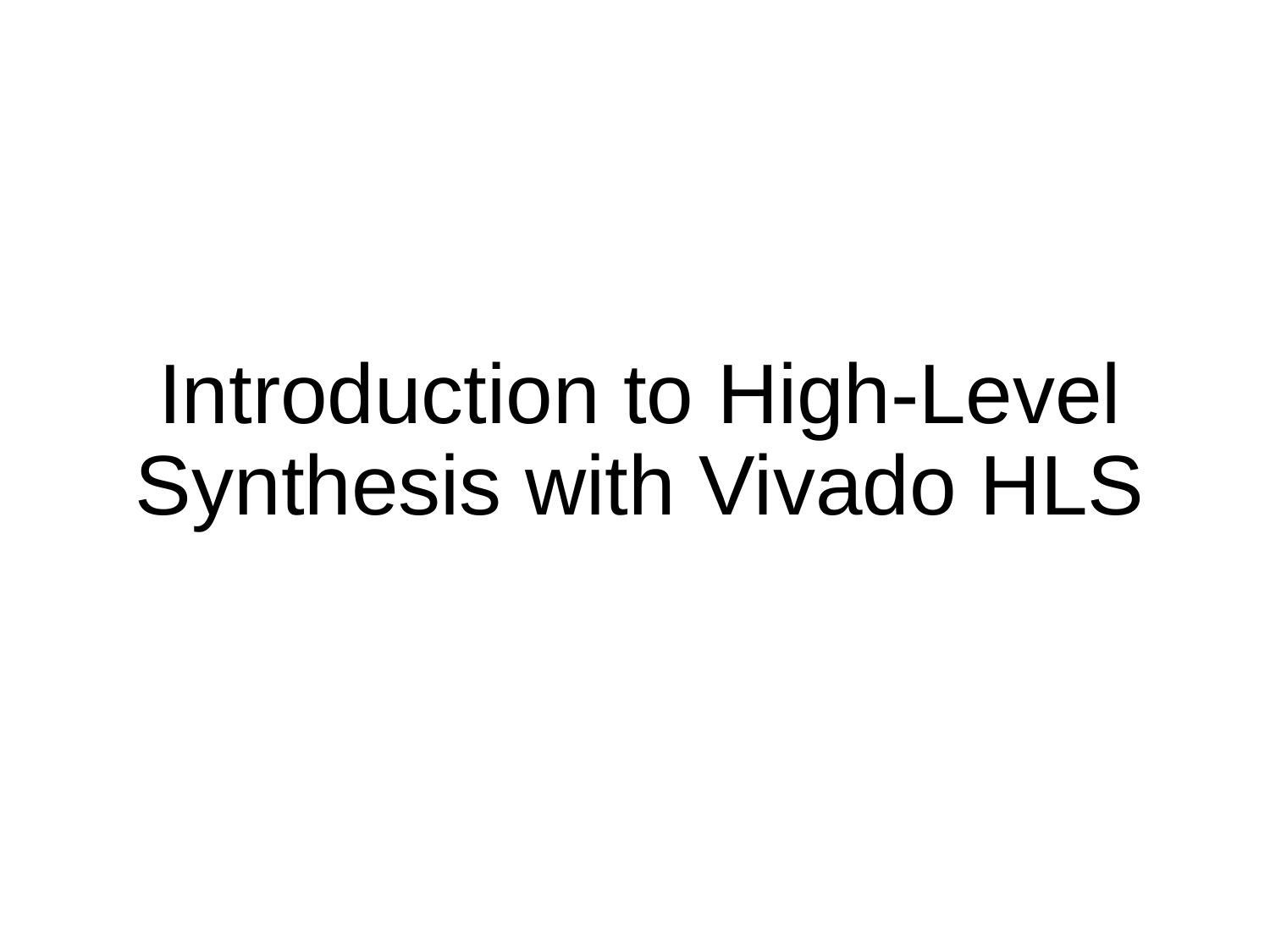

Introduction to High-Level Synthesis with Vivado HLS